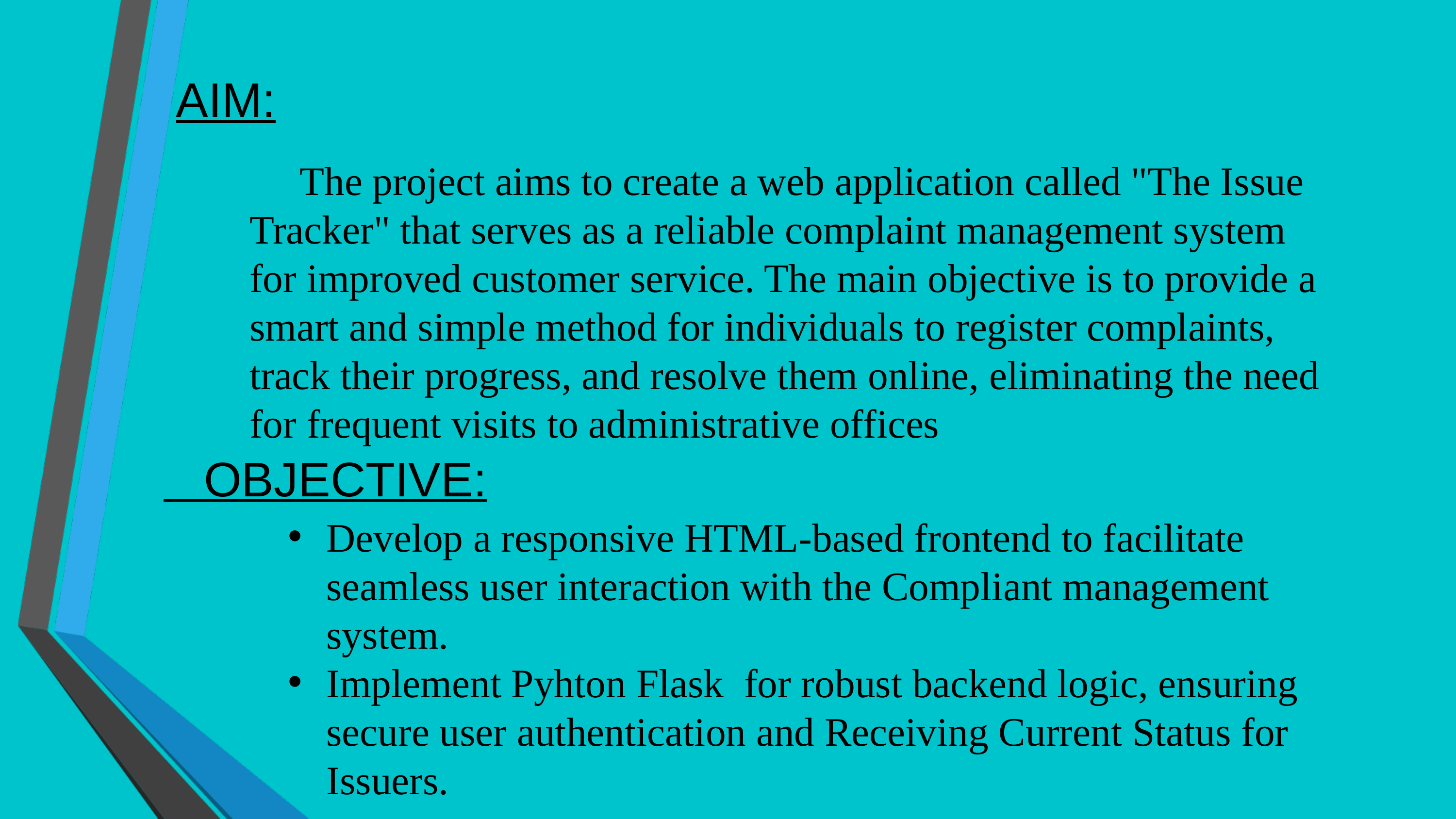

AIM:
     The project aims to create a web application called "The Issue Tracker" that serves as a reliable complaint management system for improved customer service. The main objective is to provide a smart and simple method for individuals to register complaints, track their progress, and resolve them online, eliminating the need for frequent visits to administrative offices

   OBJECTIVE:
Develop a responsive HTML-based frontend to facilitate seamless user interaction with the Compliant management system.
Implement Pyhton Flask  for robust backend logic, ensuring secure user authentication and Receiving Current Status for Issuers.